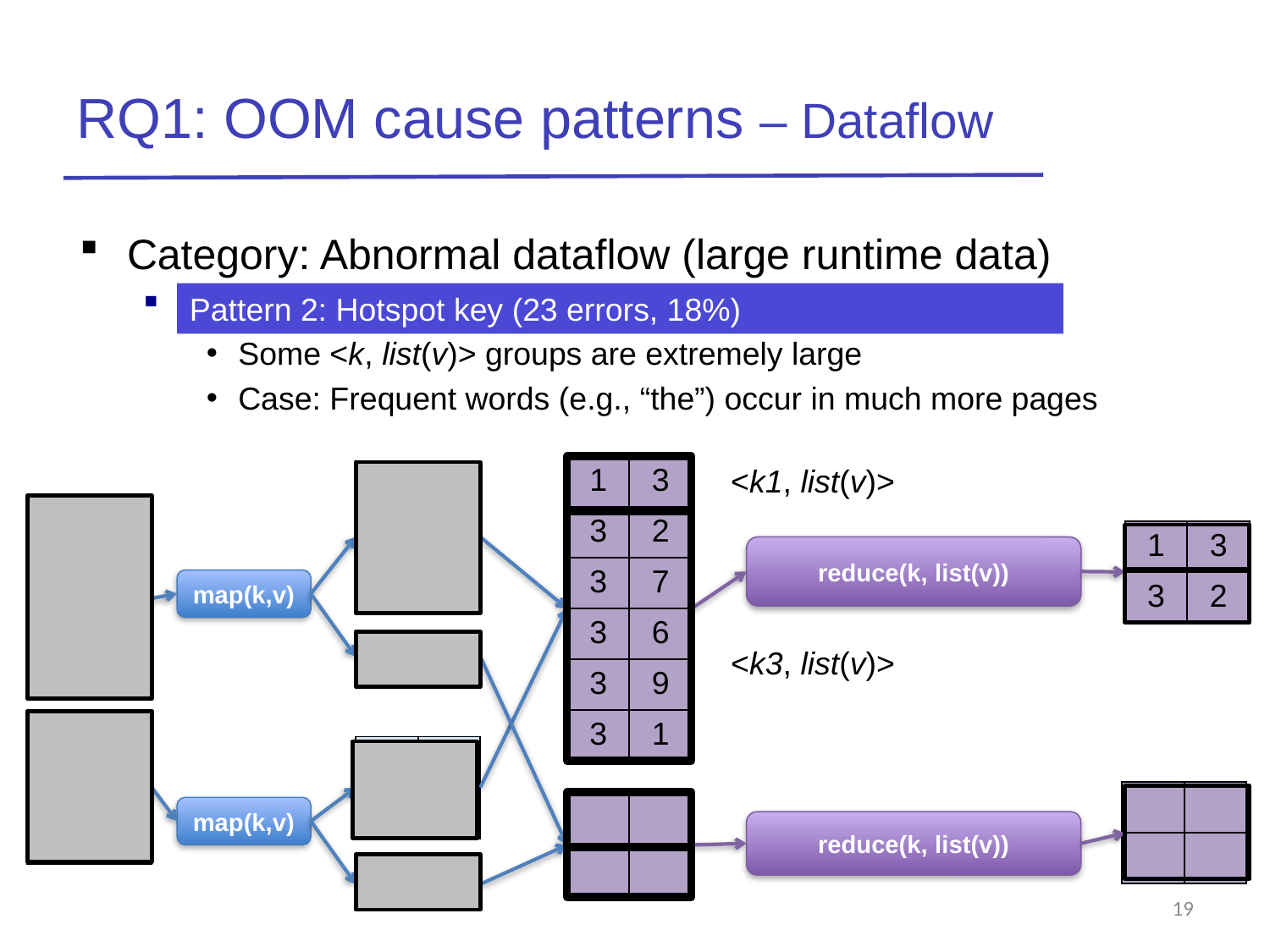

# RQ1: OOM cause patterns – Dataflow
Category: Abnormal dataflow (large runtime data)
Pattern 2: Hotspot key (23 errors, 18%)
Some <k, list(v)> groups are extremely large
Case: Frequent words (e.g., “the”) occur in much more pages

Pattern 2: Hotspot key (23 errors, 18%)
<k1, list(v)>
| 1 | 3 |
| --- | --- |
| 3 | 2 |
| 3 | 7 |
| 3 | 6 |
| 3 | 9 |
| 3 | 1 |

| 3 | 2 |
| --- | --- |
| 5 | 6 |
| 3 | 7 |

| 3 | 2 |
| --- | --- |
| 4 | 1 |
| 5 | 6 |
| 3 | 7 |

| 1 | 3 |
| --- | --- |
| 3 | 2 |

reduce(k, list(v))

map(k,v)
| 4 | 1 |
| --- | --- |

<k3, list(v)>

| 2 | 1 |
| --- | --- |
| 3 | 6 |
| 1 | 3 |
| 3 | 6 |
| --- | --- |
| 1 | 3 |

|  |  |
| --- | --- |
|  |  |

|  |  |
| --- | --- |
|  |  |
map(k,v)
reduce(k, list(v))

| 2 | 1 |
| --- | --- |
19